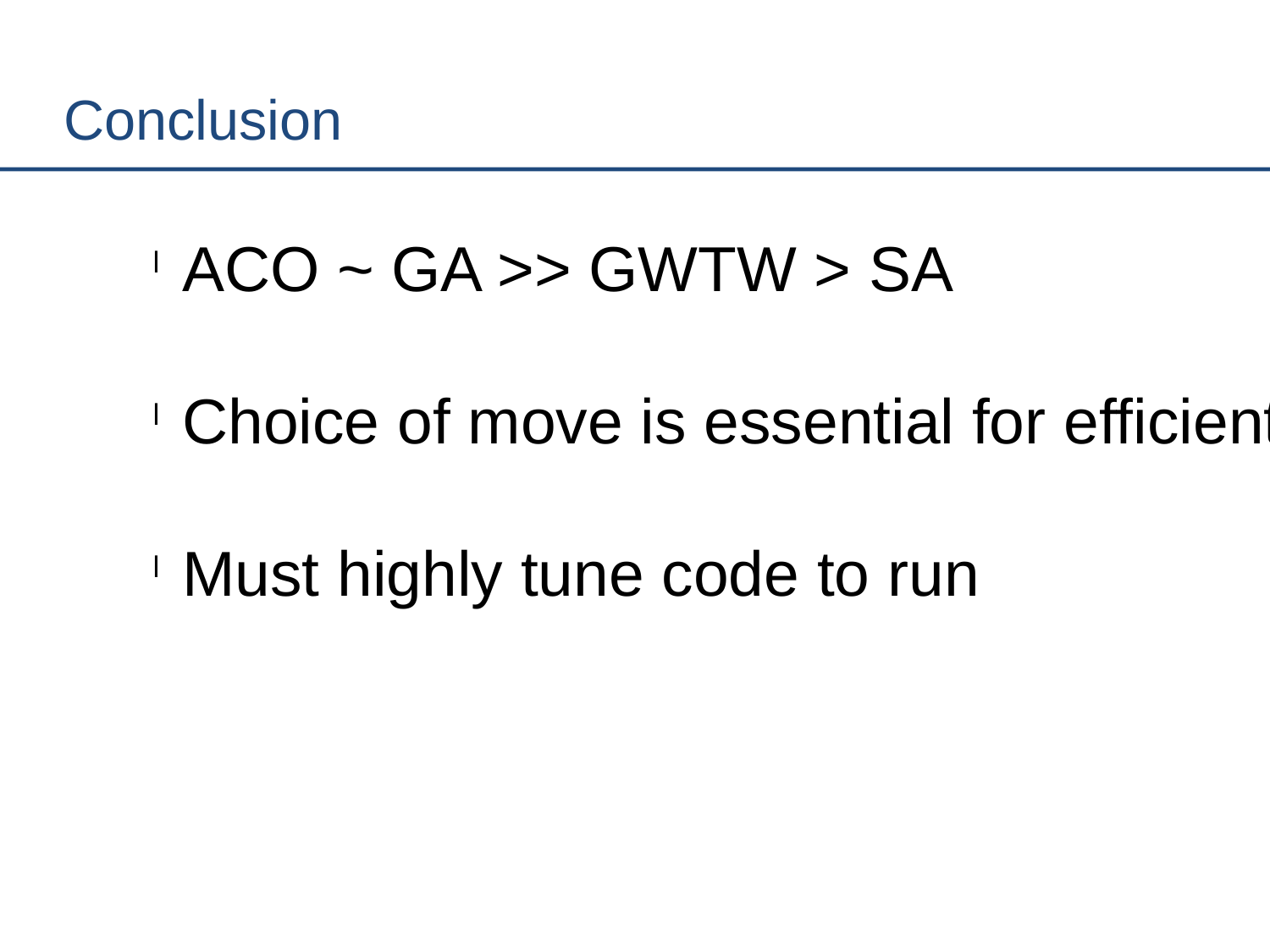

Conclusion

ACO ~ GA >> GWTW > SA

Choice of move is essential for efficient computation

Must highly tune code to run